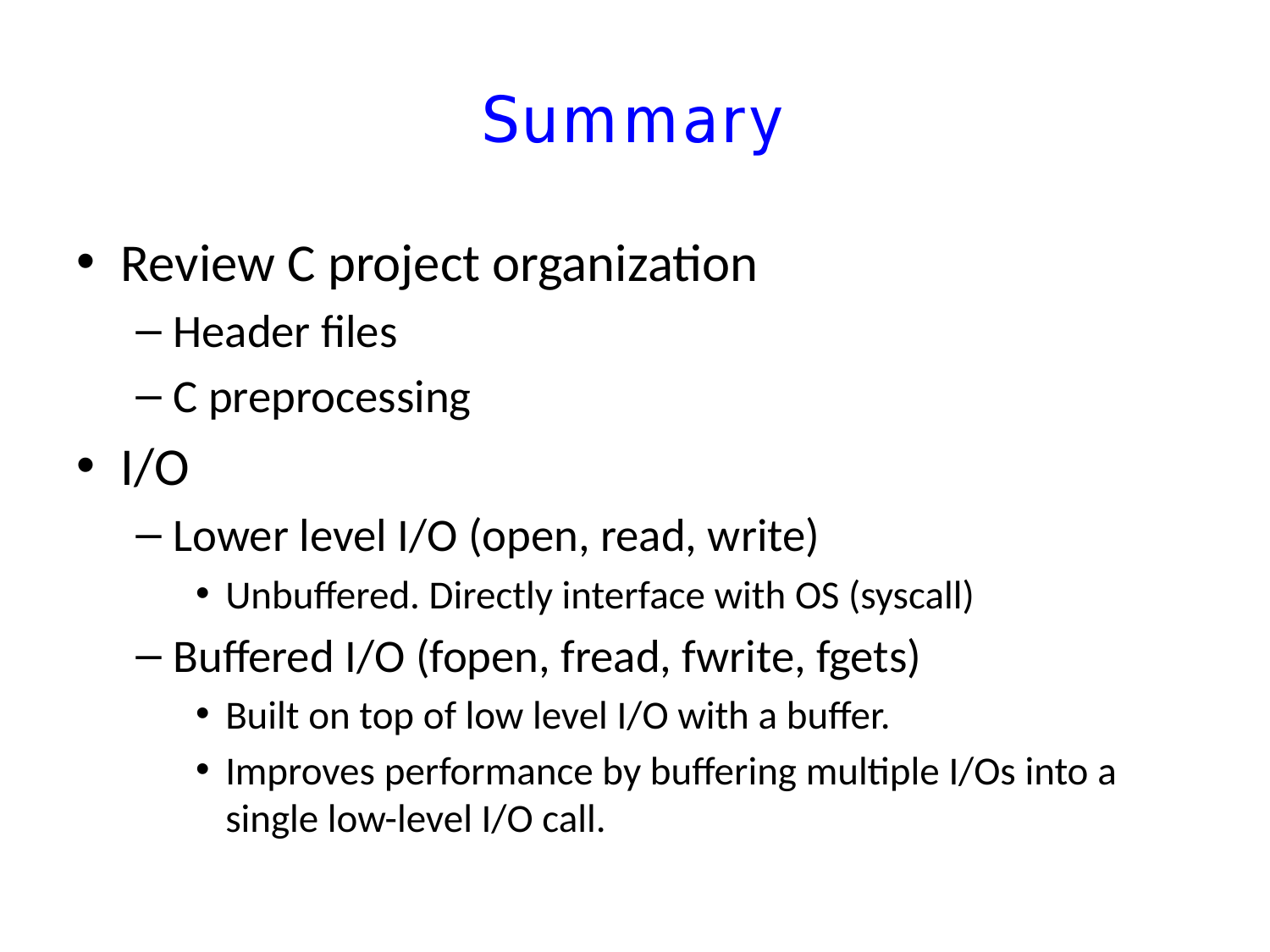

# Summary
Review C project organization
Header files
C preprocessing
I/O
Lower level I/O (open, read, write)
Unbuffered. Directly interface with OS (syscall)
Buffered I/O (fopen, fread, fwrite, fgets)
Built on top of low level I/O with a buffer.
Improves performance by buffering multiple I/Os into a single low-level I/O call.